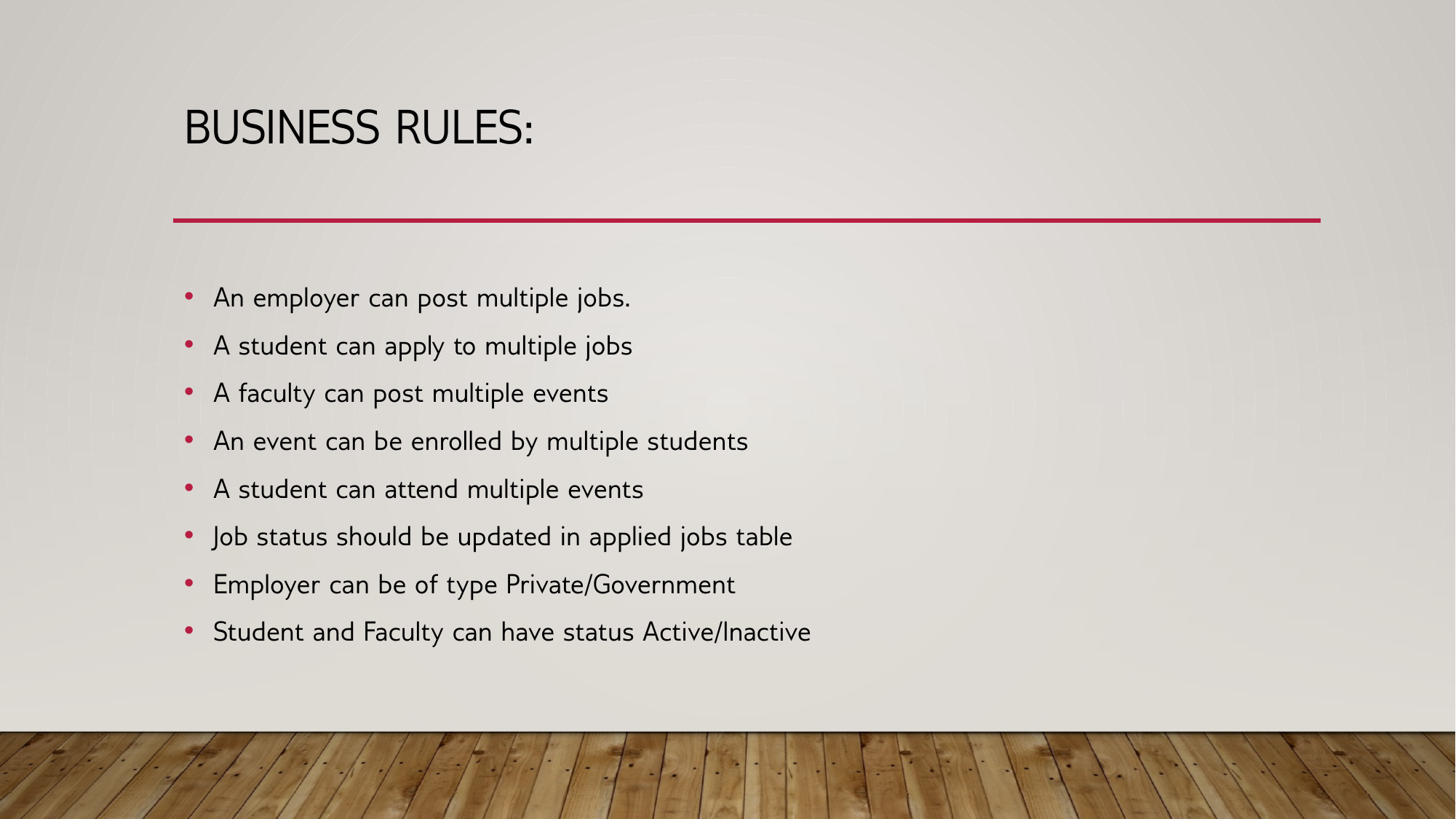

# Business rules:

An employer can post multiple jobs.
A student can apply to multiple jobs
A faculty can post multiple events
An event can be enrolled by multiple students
A student can attend multiple events
Job status should be updated in applied jobs table
Employer can be of type Private/Government
Student and Faculty can have status Active/Inactive